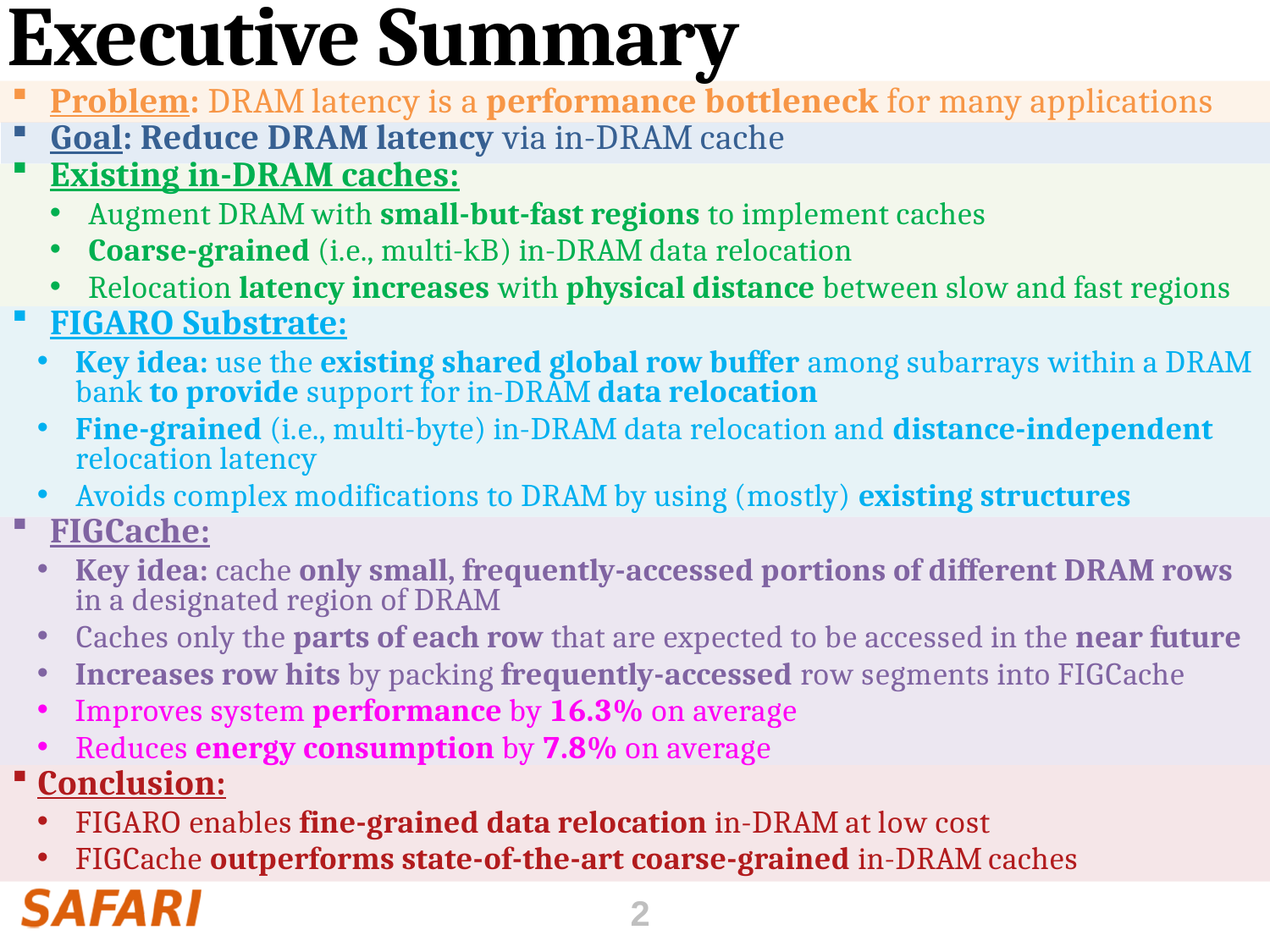

# Executive Summary

Problem: DRAM latency is a performance bottleneck for many applications
Goal: Reduce DRAM latency via in-DRAM cache
Existing in-DRAM caches:
Augment DRAM with small-but-fast regions to implement caches
Coarse-grained (i.e., multi-kB) in-DRAM data relocation
Relocation latency increases with physical distance between slow and fast regions
FIGARO Substrate:
Key idea: use the existing shared global row buffer among subarrays within a DRAM bank to provide support for in-DRAM data relocation
Fine-grained (i.e., multi-byte) in-DRAM data relocation and distance-independent relocation latency
Avoids complex modifications to DRAM by using (mostly) existing structures
FIGCache:
Key idea: cache only small, frequently-accessed portions of different DRAM rows in a designated region of DRAM
Caches only the parts of each row that are expected to be accessed in the near future
Increases row hits by packing frequently-accessed row segments into FIGCache
Improves system performance by 16.3% on average
Reduces energy consumption by 7.8% on average
Conclusion:
FIGARO enables fine-grained data relocation in-DRAM at low cost
FIGCache outperforms state-of-the-art coarse-grained in-DRAM caches

2